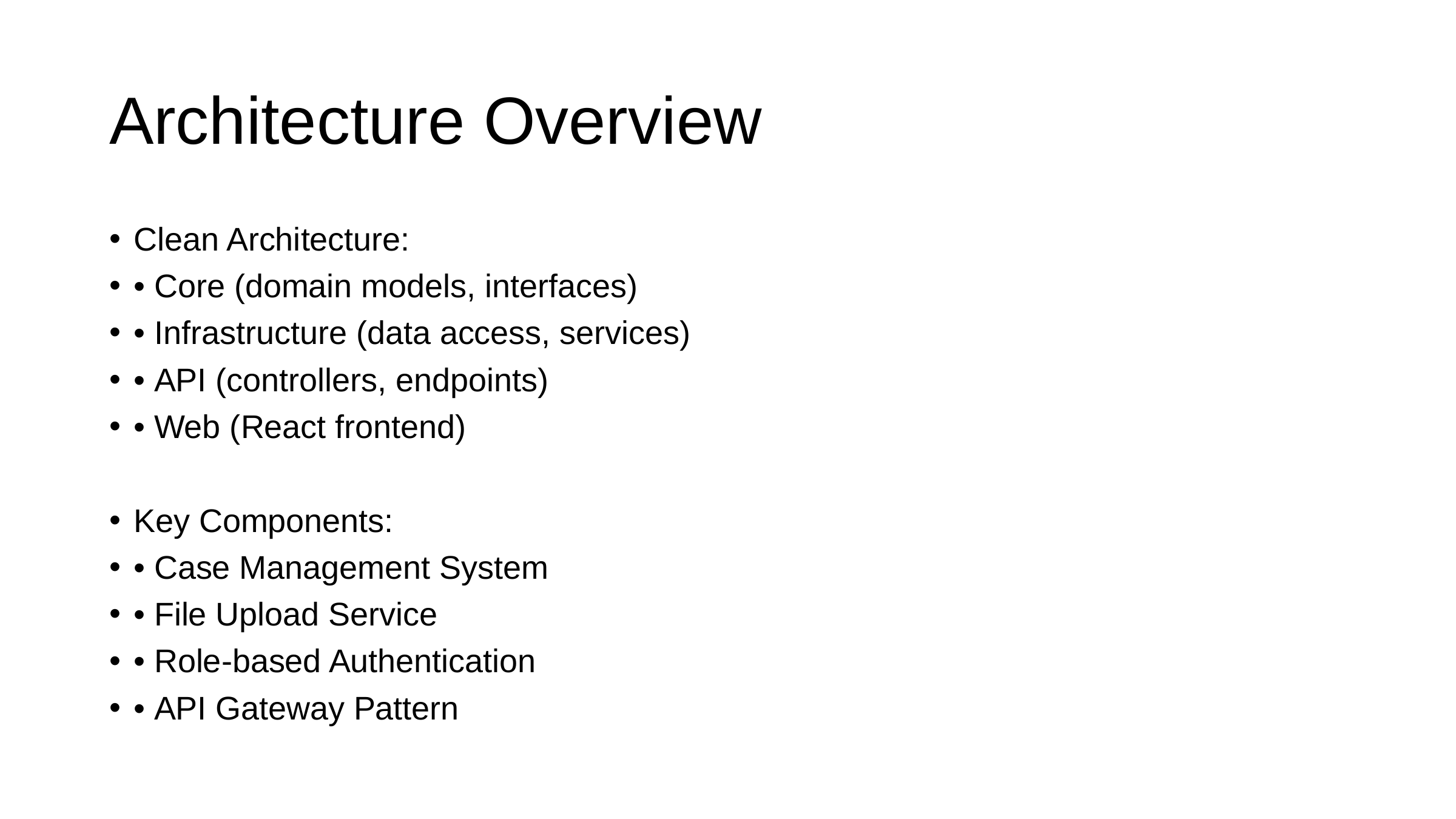

# Architecture Overview
Clean Architecture:
• Core (domain models, interfaces)
• Infrastructure (data access, services)
• API (controllers, endpoints)
• Web (React frontend)

Key Components:
• Case Management System
• File Upload Service
• Role-based Authentication
• API Gateway Pattern